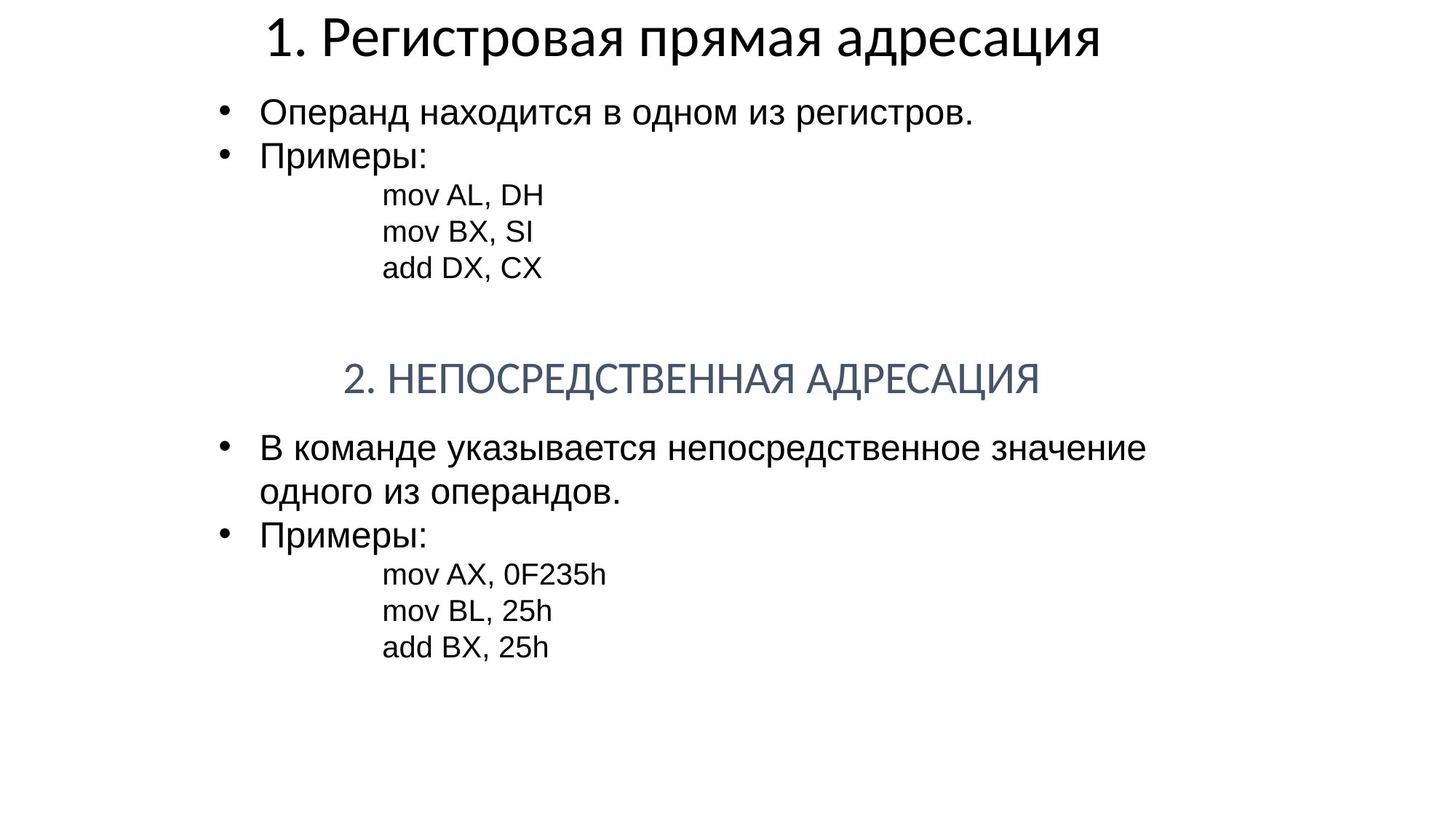

# 1. Регистровая прямая адресация
Операнд находится в одном из регистров.
Примеры:
mov AL, DH
mov BX, SI
add DX, CX
2. Непосредственная адресация
В команде указывается непосредственное значение одного из операндов.
Примеры:
mov AX, 0F235h
mov BL, 25h
add BX, 25h